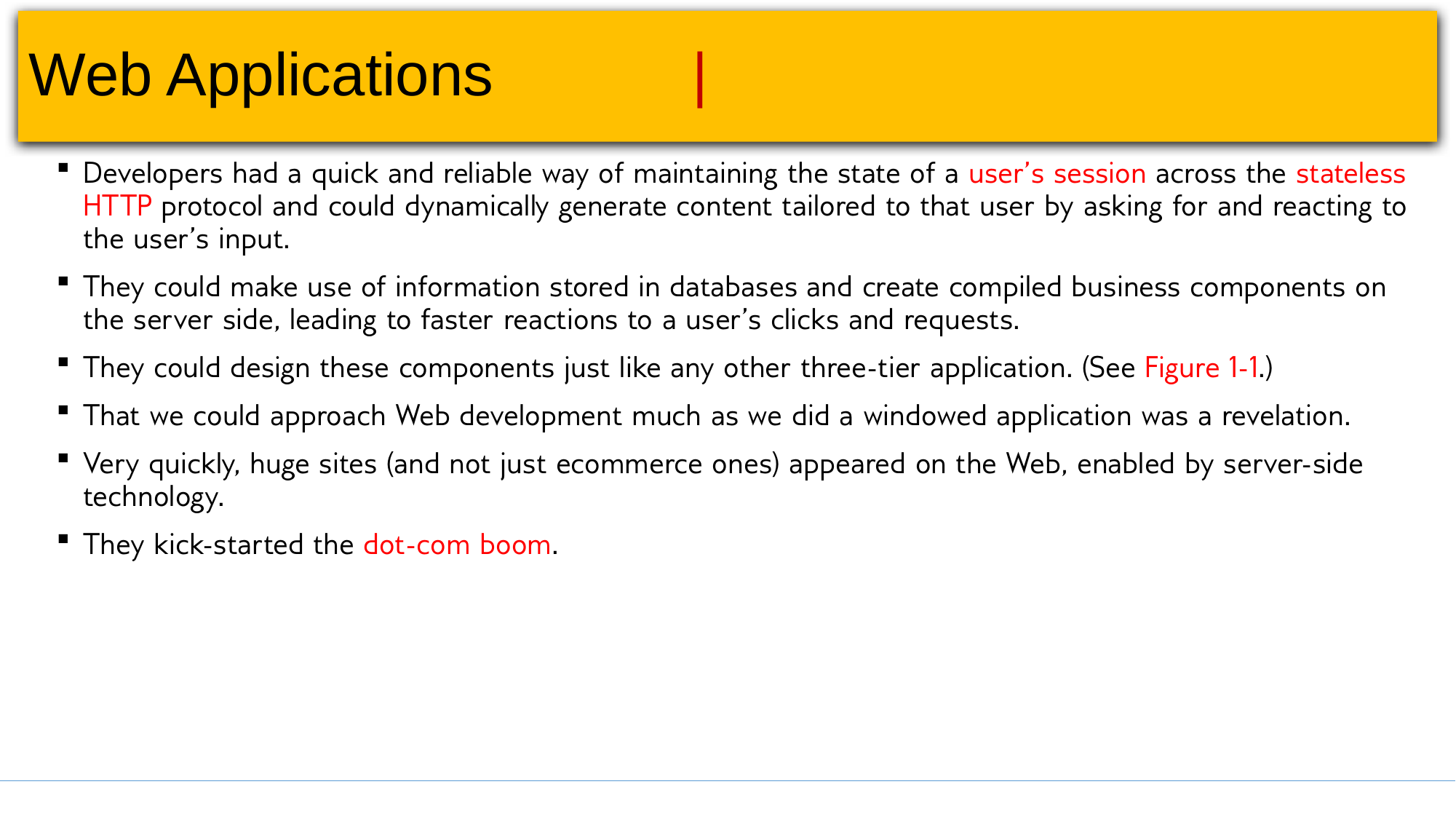

# Web Applications								    |
Developers had a quick and reliable way of maintaining the state of a user’s session across the stateless HTTP protocol and could dynamically generate content tailored to that user by asking for and reacting to the user’s input.
They could make use of information stored in databases and create compiled business components on the server side, leading to faster reactions to a user’s clicks and requests.
They could design these components just like any other three-tier application. (See Figure 1-1.)
That we could approach Web development much as we did a windowed application was a revelation.
Very quickly, huge sites (and not just ecommerce ones) appeared on the Web, enabled by server-side technology.
They kick-started the dot-com boom.